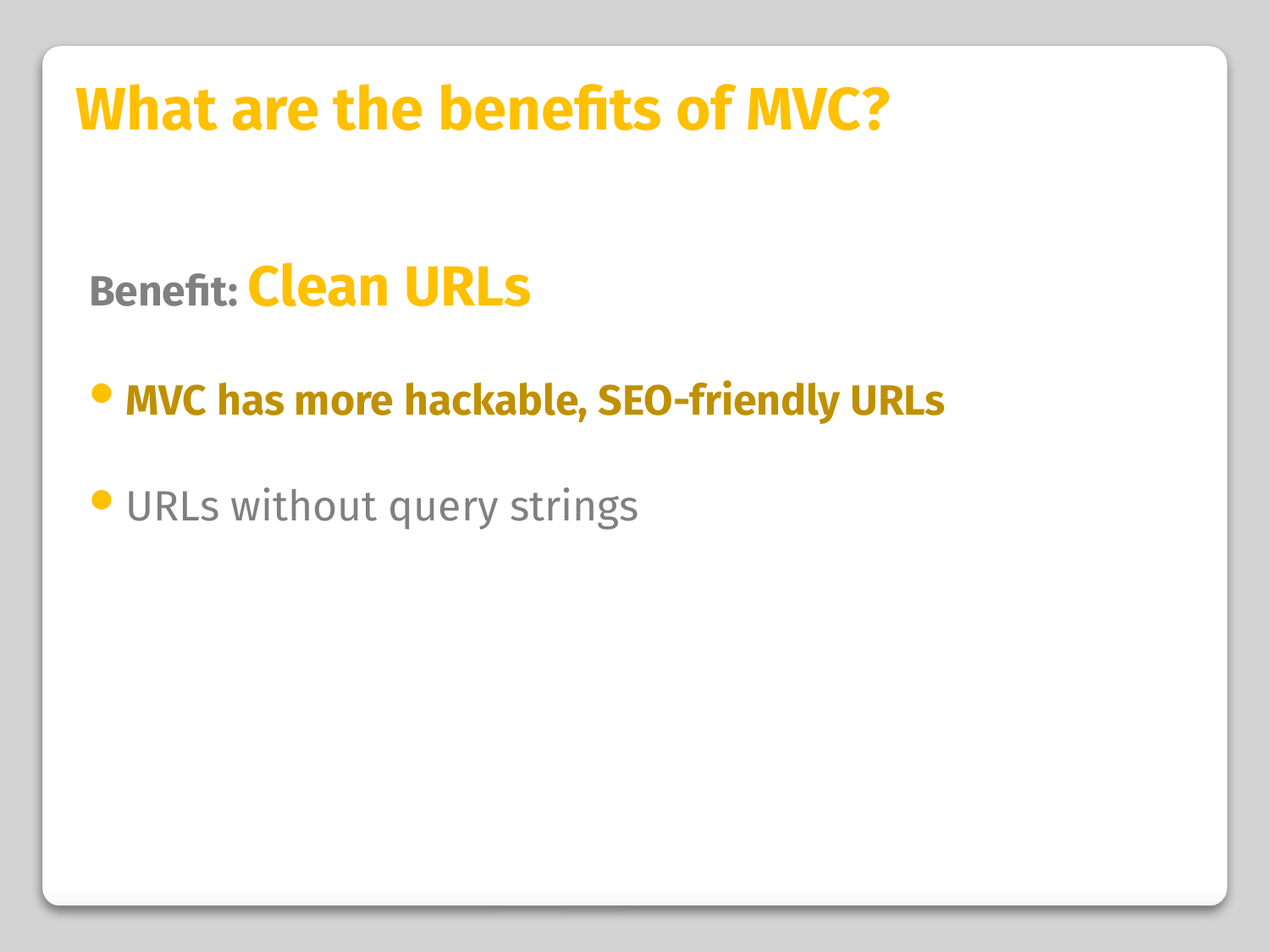

What are the benefits of MVC?
Benefit: Clean URLs
MVC has more hackable, SEO-friendly URLs
URLs without query strings